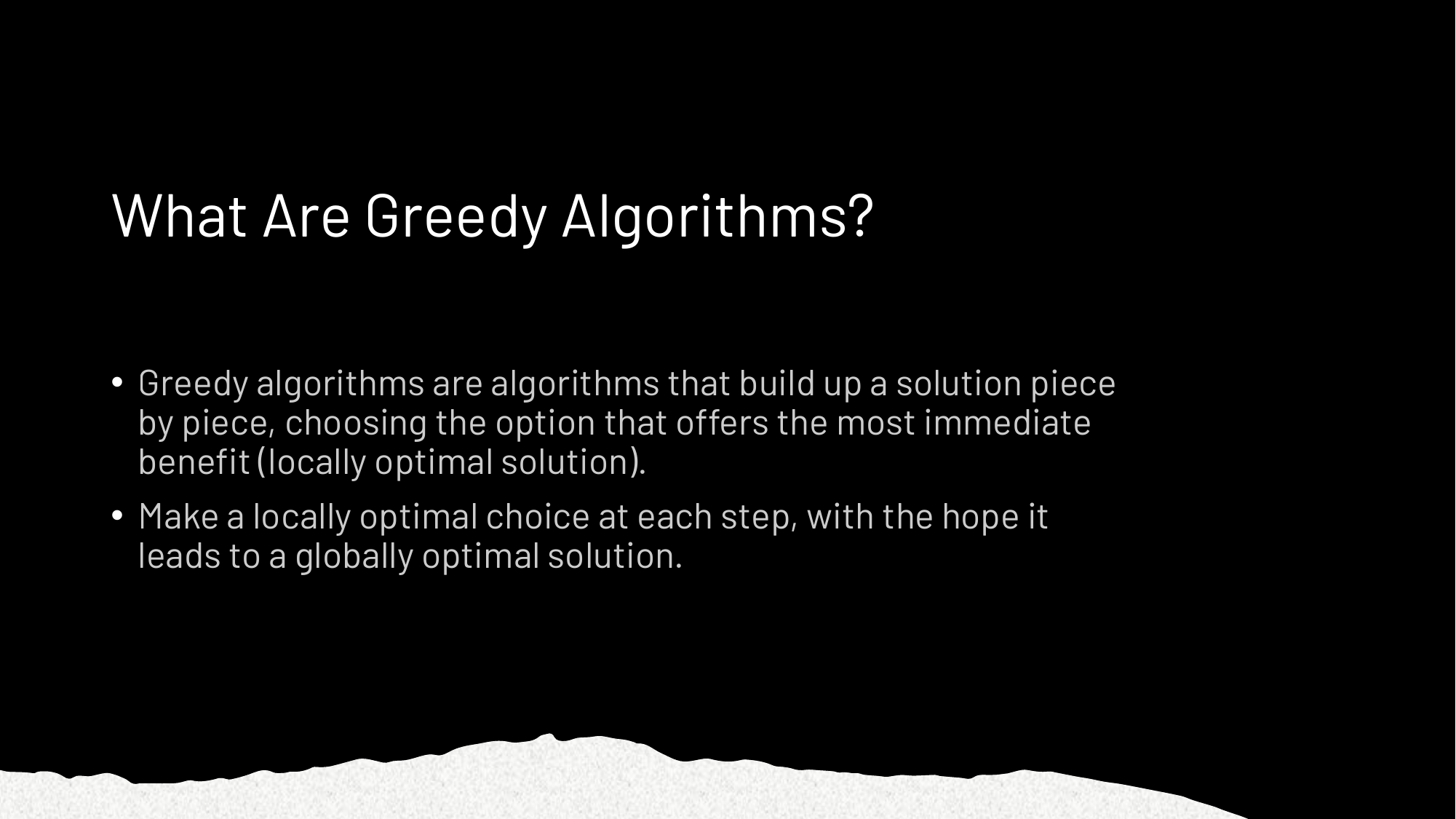

# What Are Greedy Algorithms?
Greedy algorithms are algorithms that build up a solution piece by piece, choosing the option that offers the most immediate benefit (locally optimal solution).
Make a locally optimal choice at each step, with the hope it leads to a globally optimal solution.